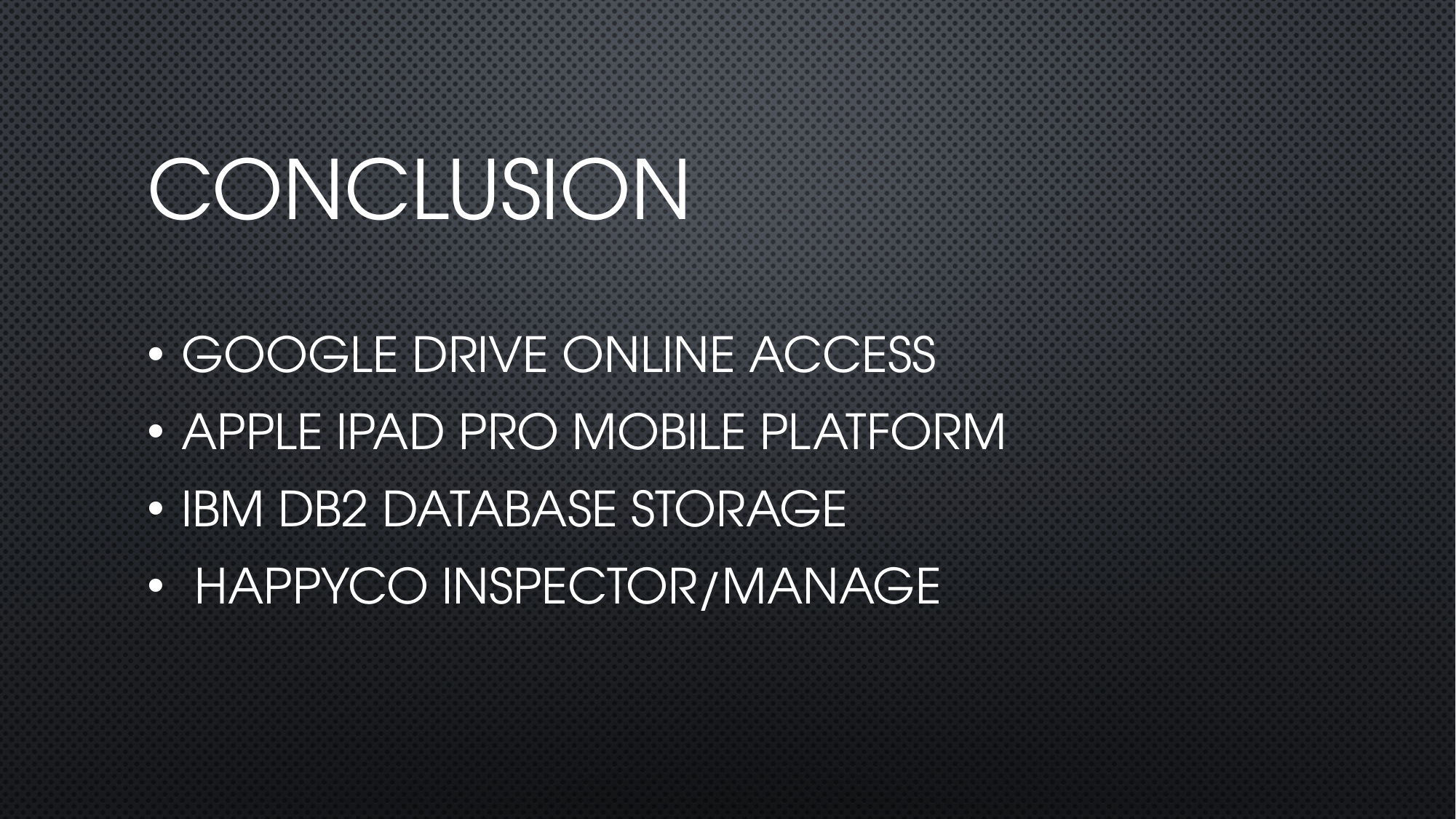

# Conclusion
Google Drive Online Access
Apple iPad Pro mobile platform
IBM Db2 Database Storage
 HappyCo Inspector/Manage